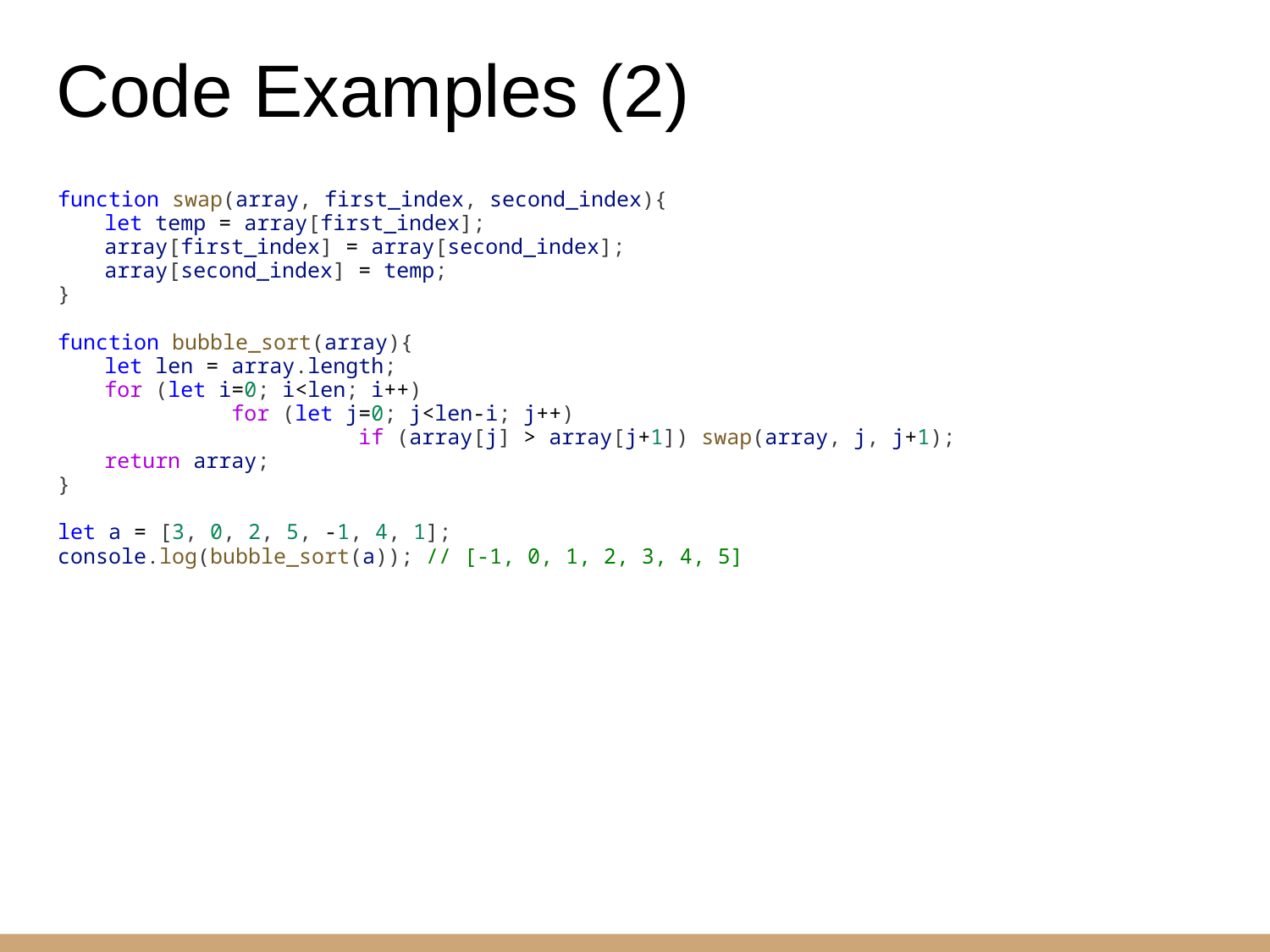

# Code Examples (2)
function swap(array, first_index, second_index){
	let temp = array[first_index];
	array[first_index] = array[second_index];
	array[second_index] = temp;
}

function bubble_sort(array){
	let len = array.length;
	for (let i=0; i<len; i++)
		for (let j=0; j<len-i; j++)
			if (array[j] > array[j+1]) swap(array, j, j+1);
	return array;
}

let a = [3, 0, 2, 5, -1, 4, 1];
console.log(bubble_sort(a)); // [-1, 0, 1, 2, 3, 4, 5]